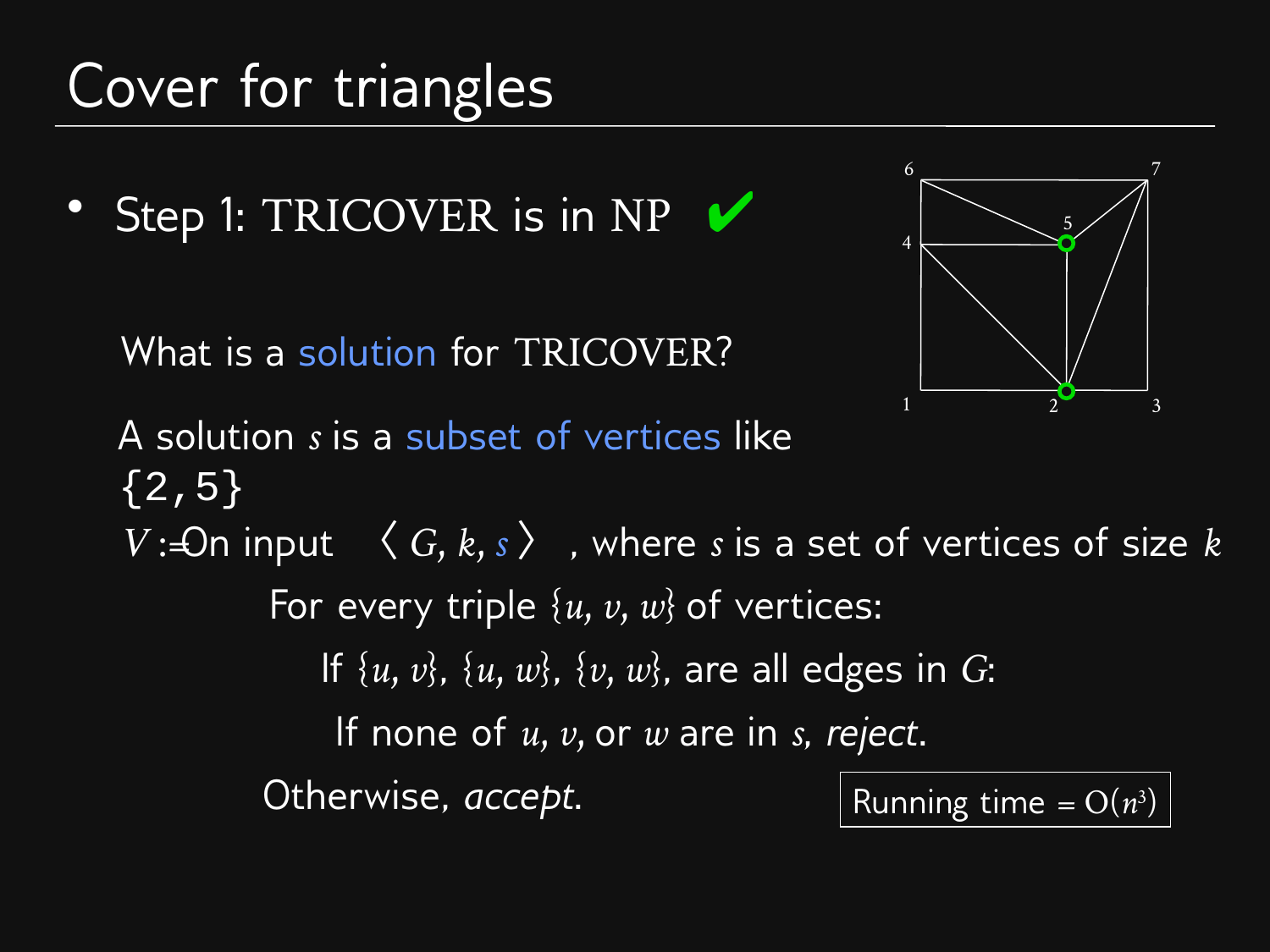

# Cover for triangles
6
7
✔
Step 1: TRICOVER is in NP
5
4

What is a solution for TRICOVER?
1

2
3
A solution s is a subset of vertices like {2,5}
V :=
On input 〈G, k, s〉, where s is a set of vertices of size k
For every triple {u, v, w} of vertices:
If {u, v}, {u, w}, {v, w}, are all edges in G:
If none of u, v, or w are in s, reject.
Otherwise, accept.
Running time = O(n3)